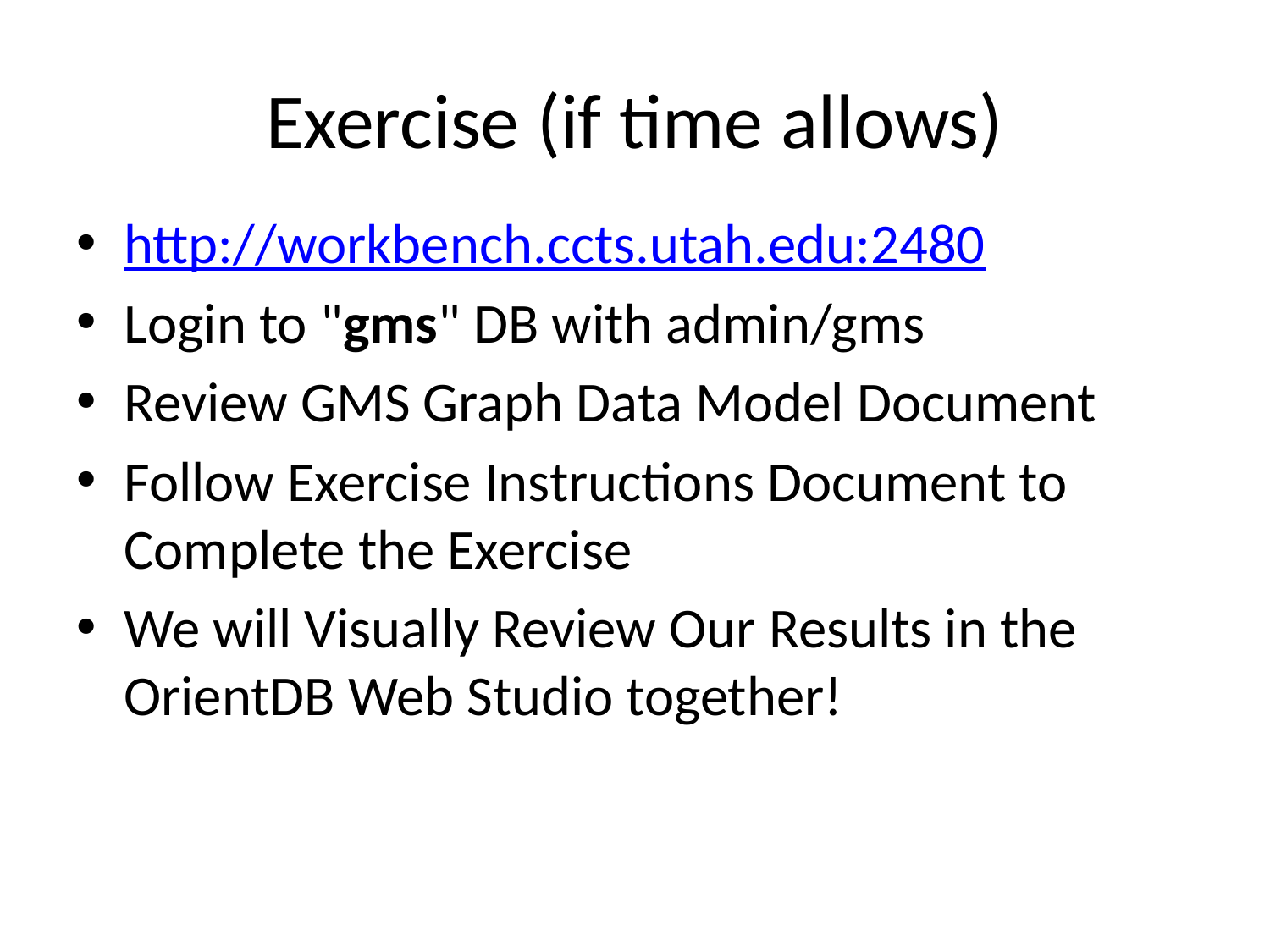

# Exercise (if time allows)
http://workbench.ccts.utah.edu:2480
Login to "gms" DB with admin/gms
Review GMS Graph Data Model Document
Follow Exercise Instructions Document to Complete the Exercise
We will Visually Review Our Results in the OrientDB Web Studio together!